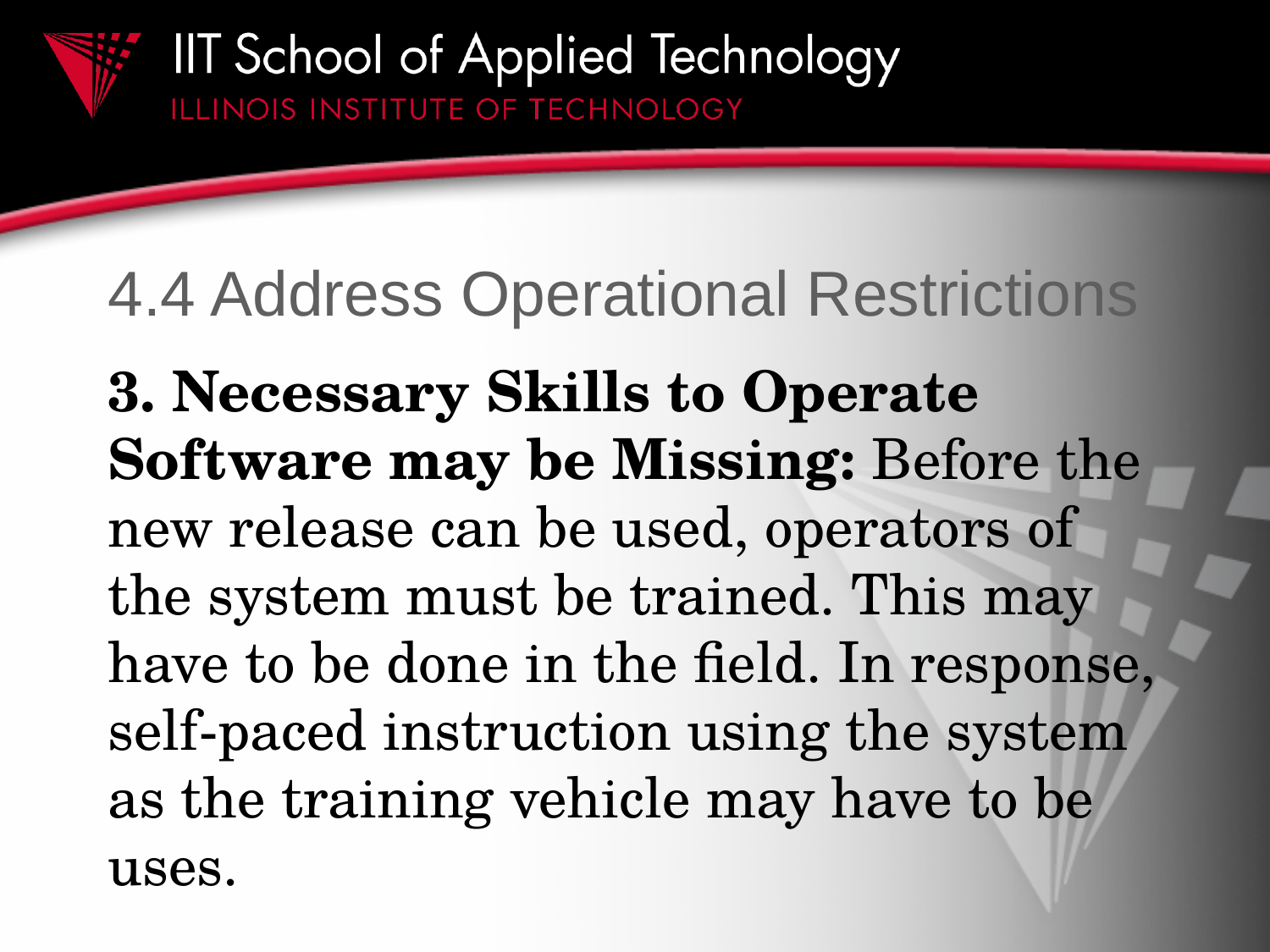

# 4.4 Address Operational Restrictions
3. Necessary Skills to Operate Software may be Missing: Before the new release can be used, operators of the system must be trained. This may have to be done in the field. In response, self-paced instruction using the system as the training vehicle may have to be uses.